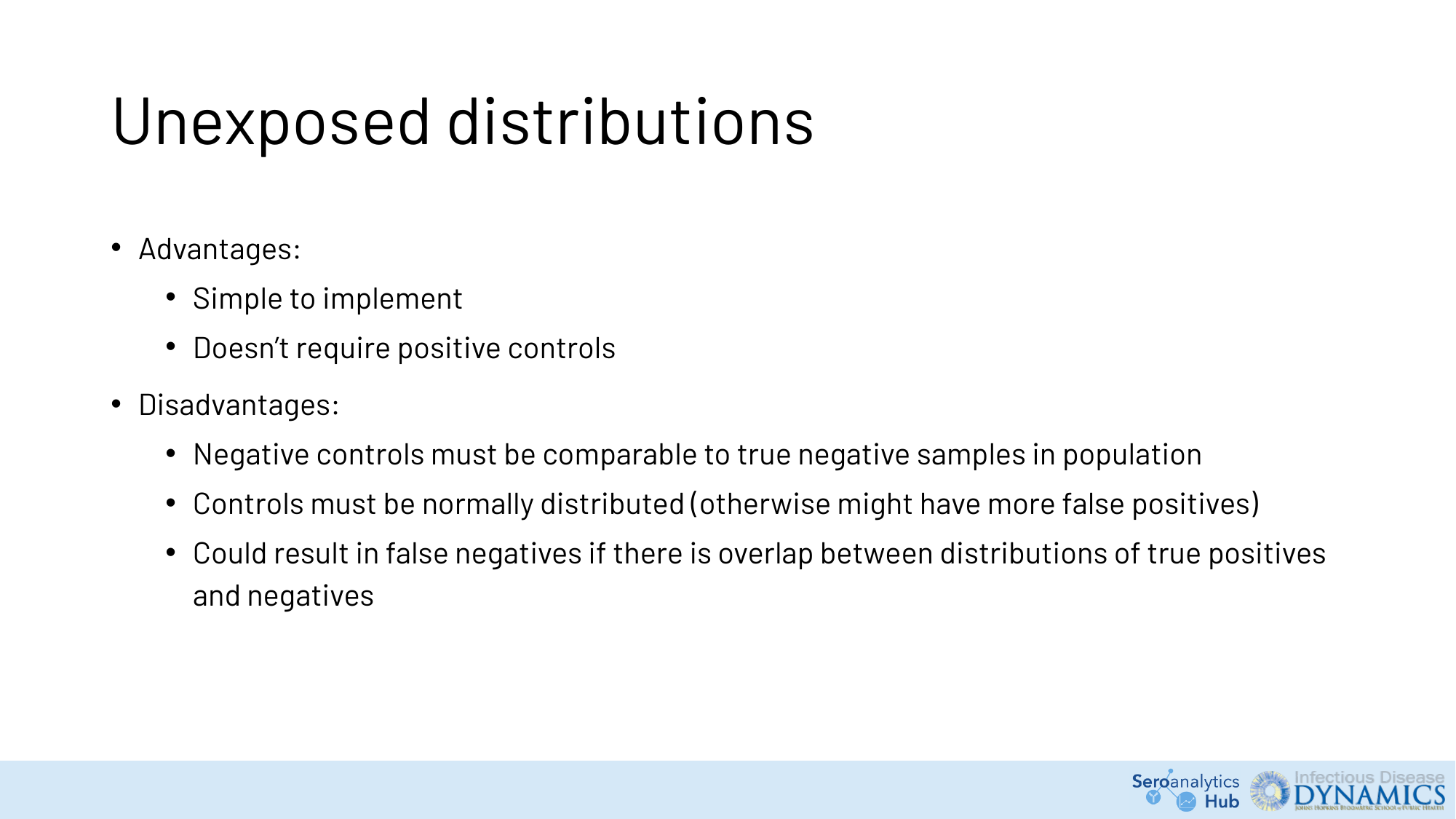

# Unexposed distributions
Advantages:
Simple to implement
Doesn’t require positive controls
Disadvantages:
Negative controls must be comparable to true negative samples in population
Controls must be normally distributed (otherwise might have more false positives)
Could result in false negatives if there is overlap between distributions of true positives and negatives